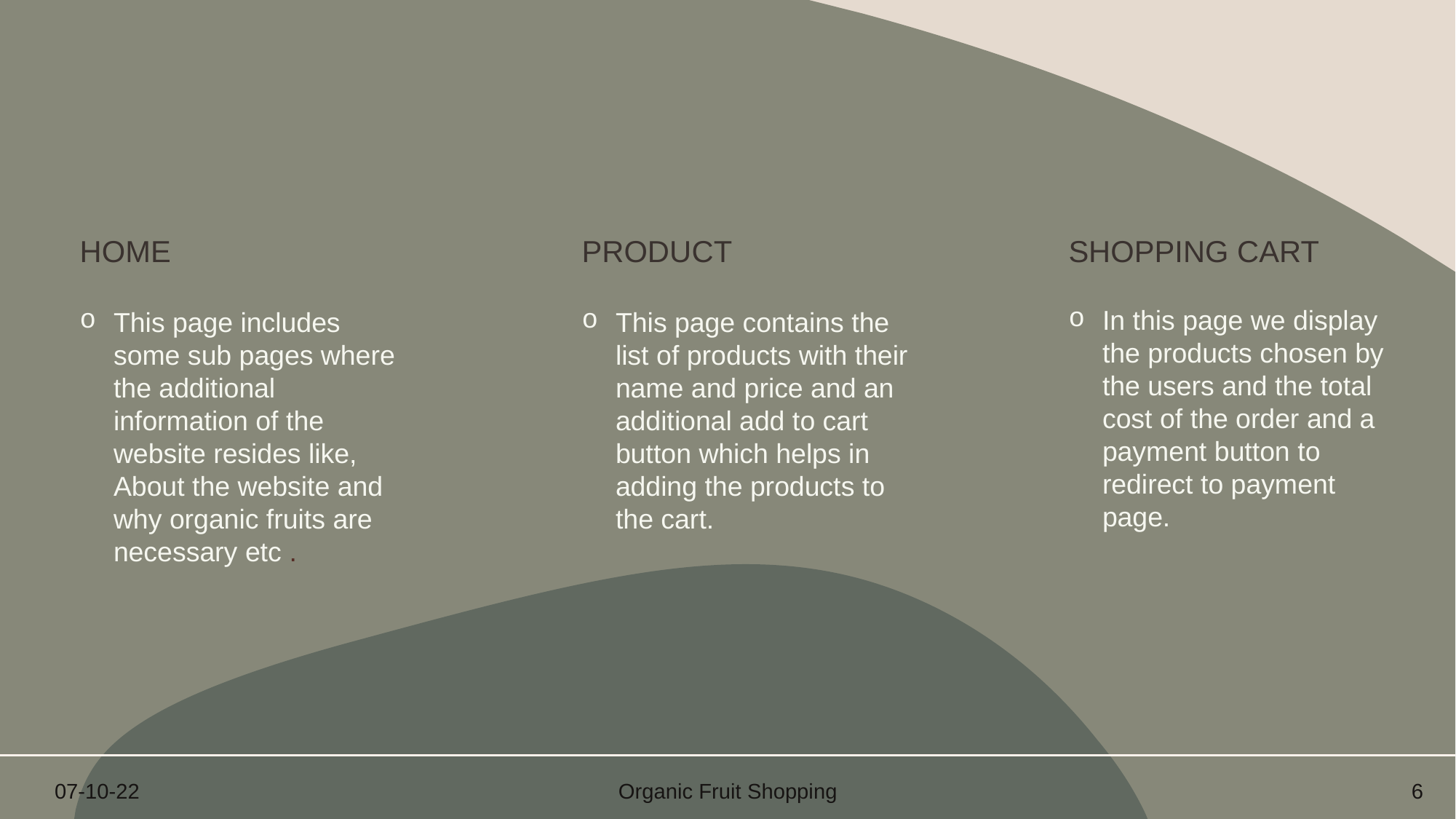

Home
product
Shopping cart
In this page we display the products chosen by the users and the total cost of the order and a payment button to redirect to payment page.
This page includes some sub pages where the additional information of the website resides like, About the website and why organic fruits are necessary etc .
This page contains the list of products with their name and price and an additional add to cart button which helps in adding the products to the cart.
07-10-22
Organic Fruit Shopping
6